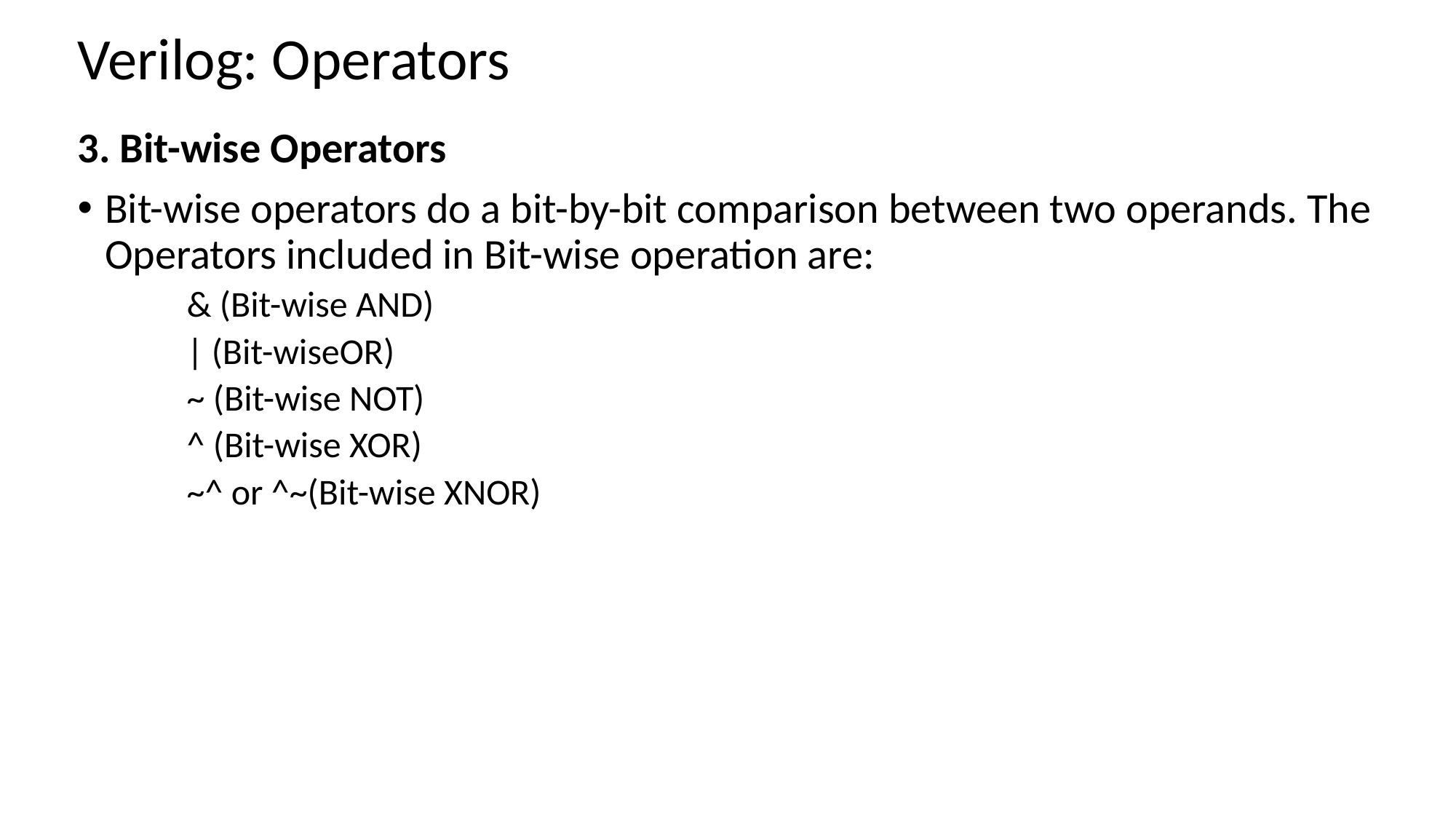

# Verilog: Operators
3. Bit-wise Operators
Bit-wise operators do a bit-by-bit comparison between two operands. The Operators included in Bit-wise operation are:
& (Bit-wise AND)
| (Bit-wiseOR)
~ (Bit-wise NOT)
^ (Bit-wise XOR)
~^ or ^~(Bit-wise XNOR)